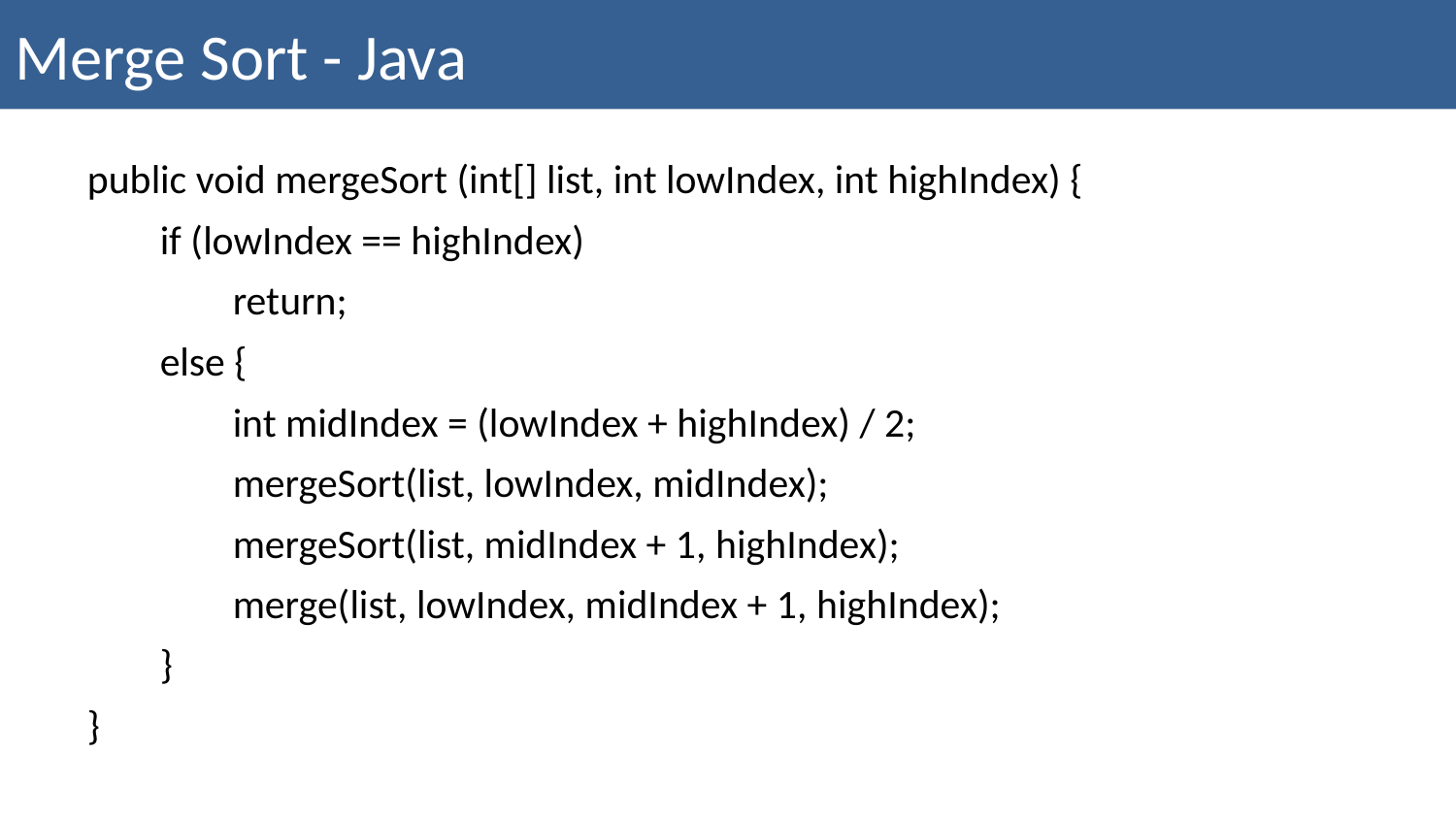

Merge Sort - Java
public void mergeSort (int[] list, int lowIndex, int highIndex) {
	if (lowIndex == highIndex)
		return;
	else {
		int midIndex = (lowIndex + highIndex) / 2;
		mergeSort(list, lowIndex, midIndex);
		mergeSort(list, midIndex + 1, highIndex);
		merge(list, lowIndex, midIndex + 1, highIndex);
	}
}